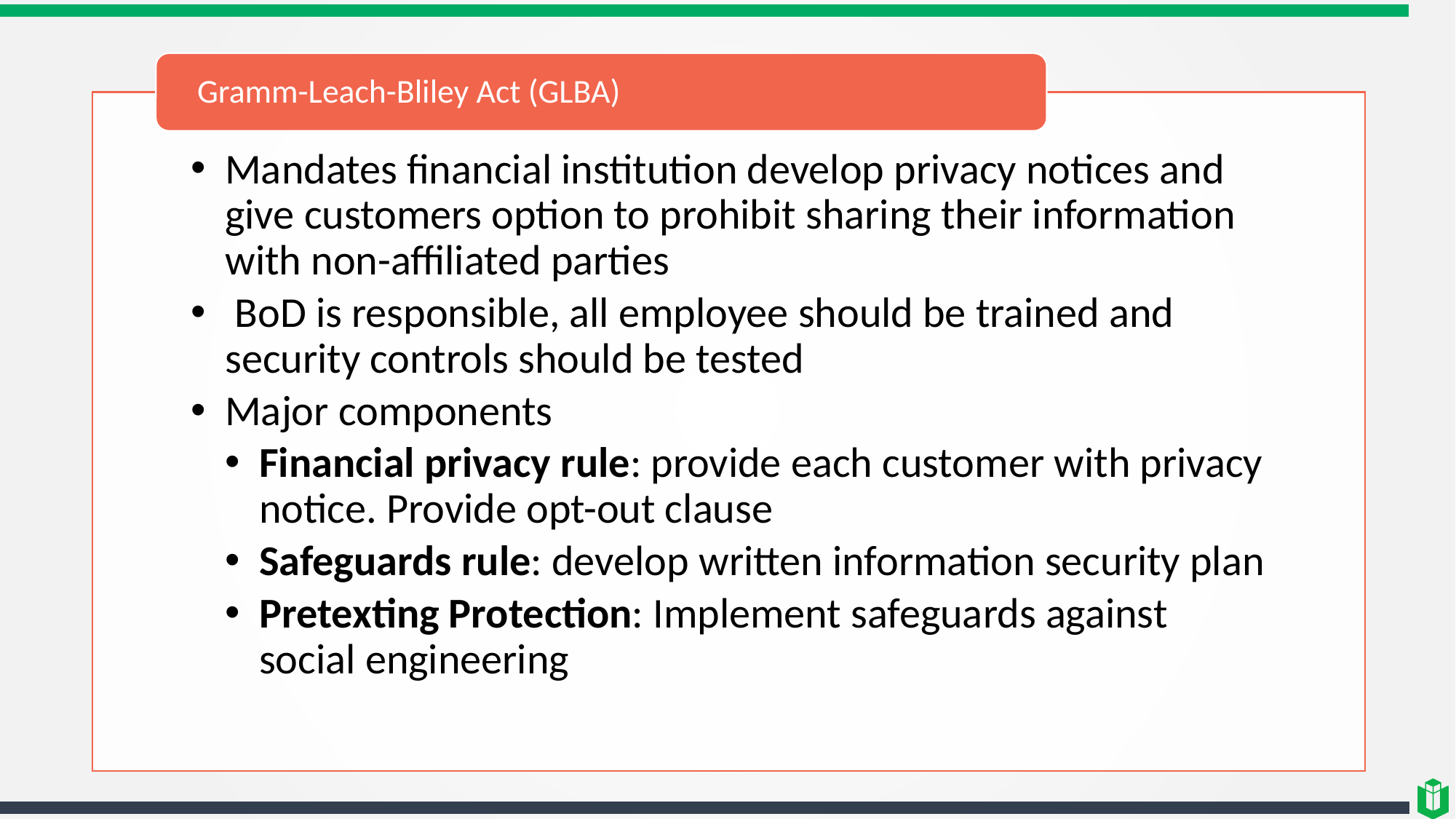

Mandates financial institution develop privacy notices and give customers option to prohibit sharing their information with non-affiliated parties
 BoD is responsible, all employee should be trained and security controls should be tested
Major components
Financial privacy rule: provide each customer with privacy notice. Provide opt-out clause
Safeguards rule: develop written information security plan
Pretexting Protection: Implement safeguards against social engineering
Gramm-Leach-Bliley Act (GLBA)